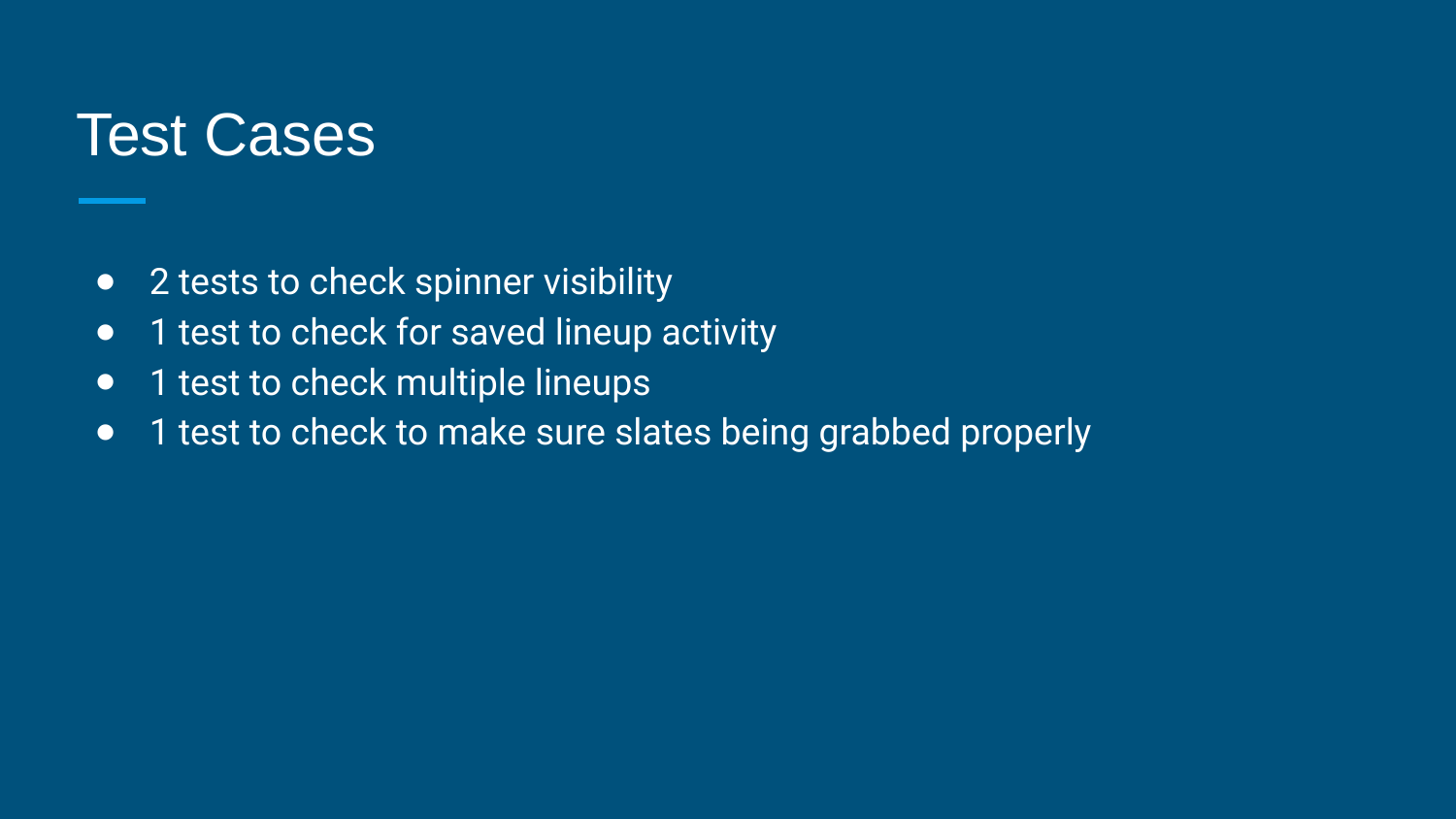

# Test Cases
2 tests to check spinner visibility
1 test to check for saved lineup activity
1 test to check multiple lineups
1 test to check to make sure slates being grabbed properly